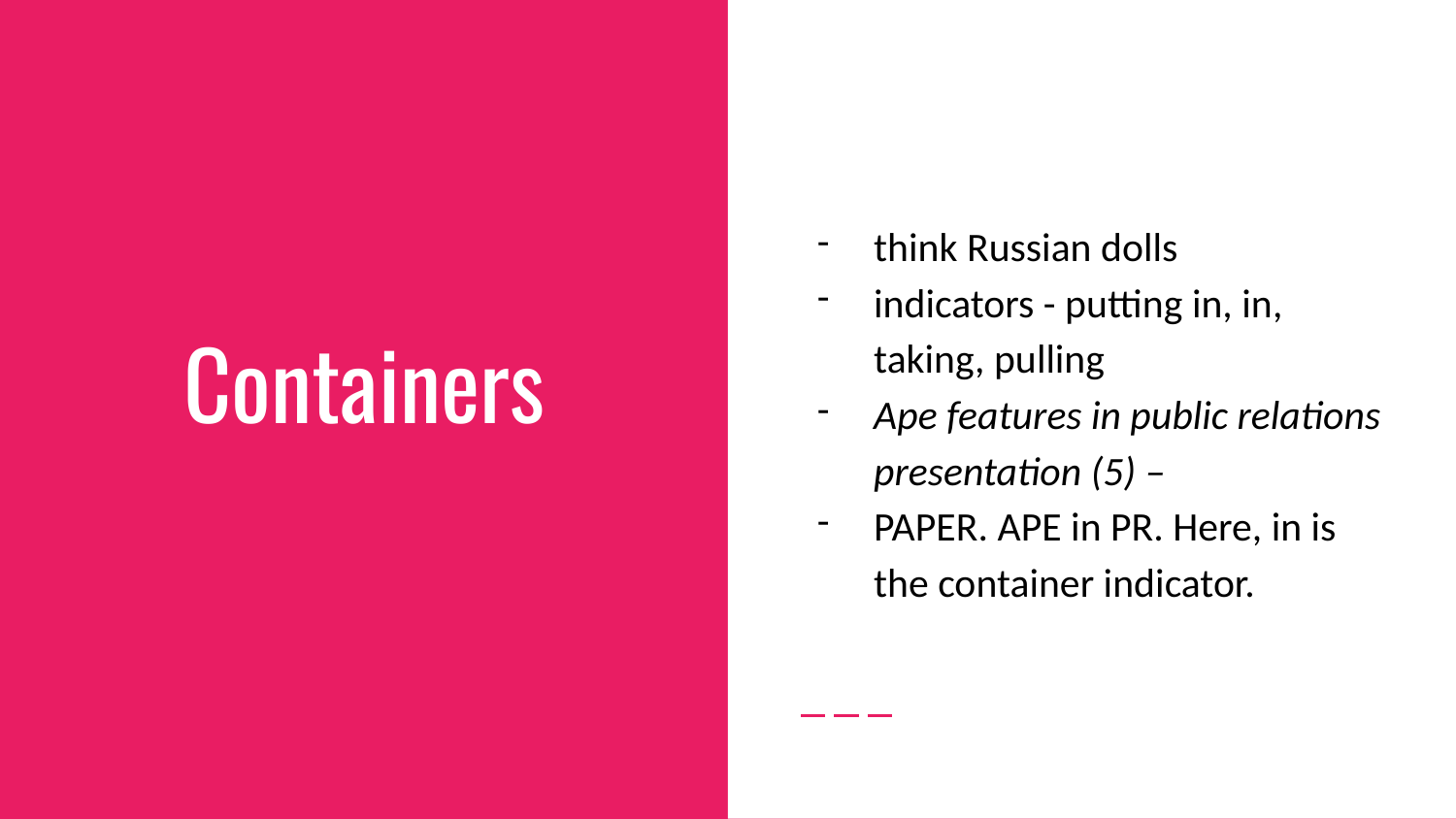

think Russian dolls
indicators - putting in, in, taking, pulling
Ape features in public relations presentation (5) –
PAPER. APE in PR. Here, in is the container indicator.
# Containers